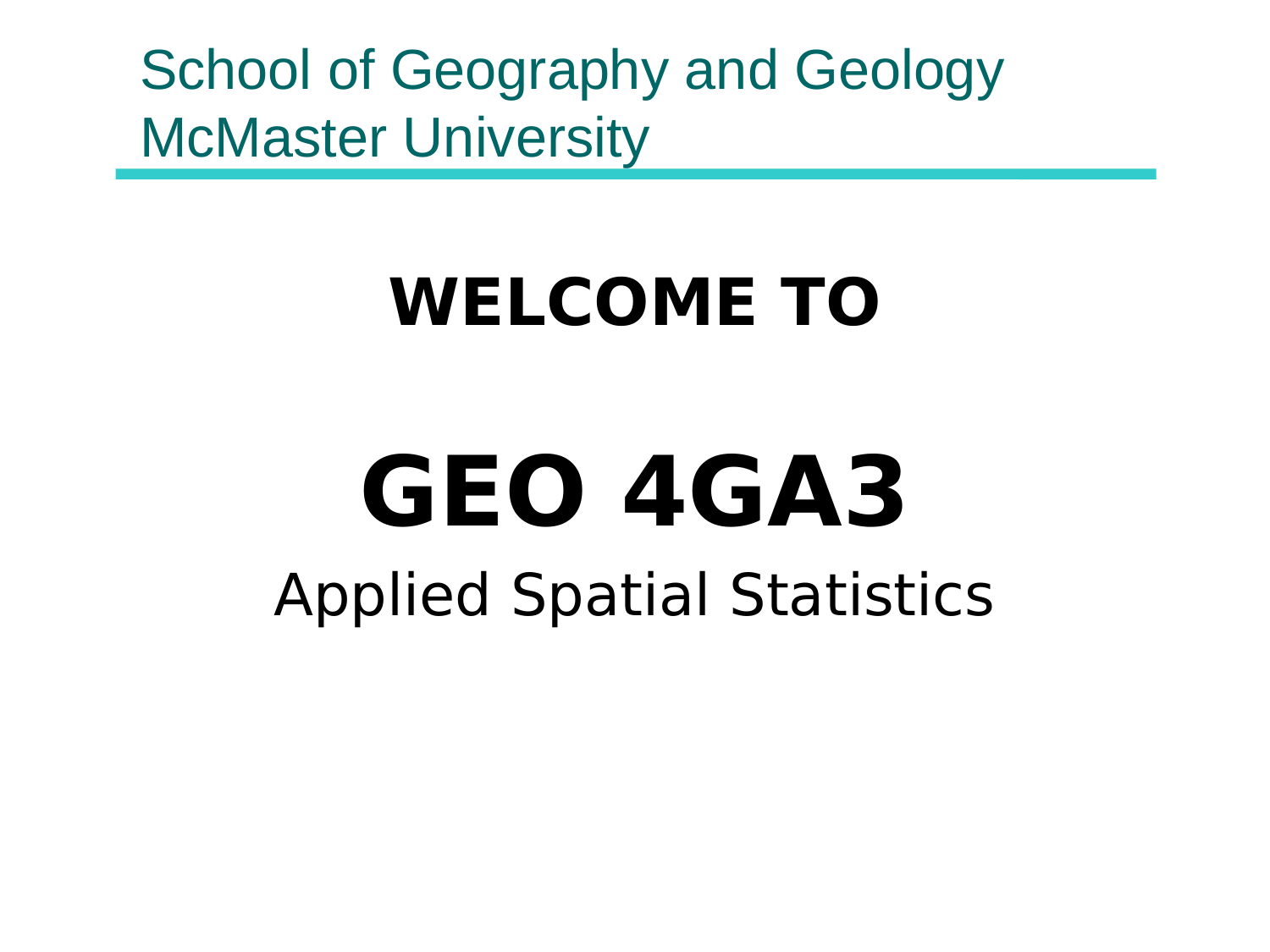

# School of Geography and Geology McMaster University
WELCOME TO

GEO 4GA3
Applied Spatial Statistics